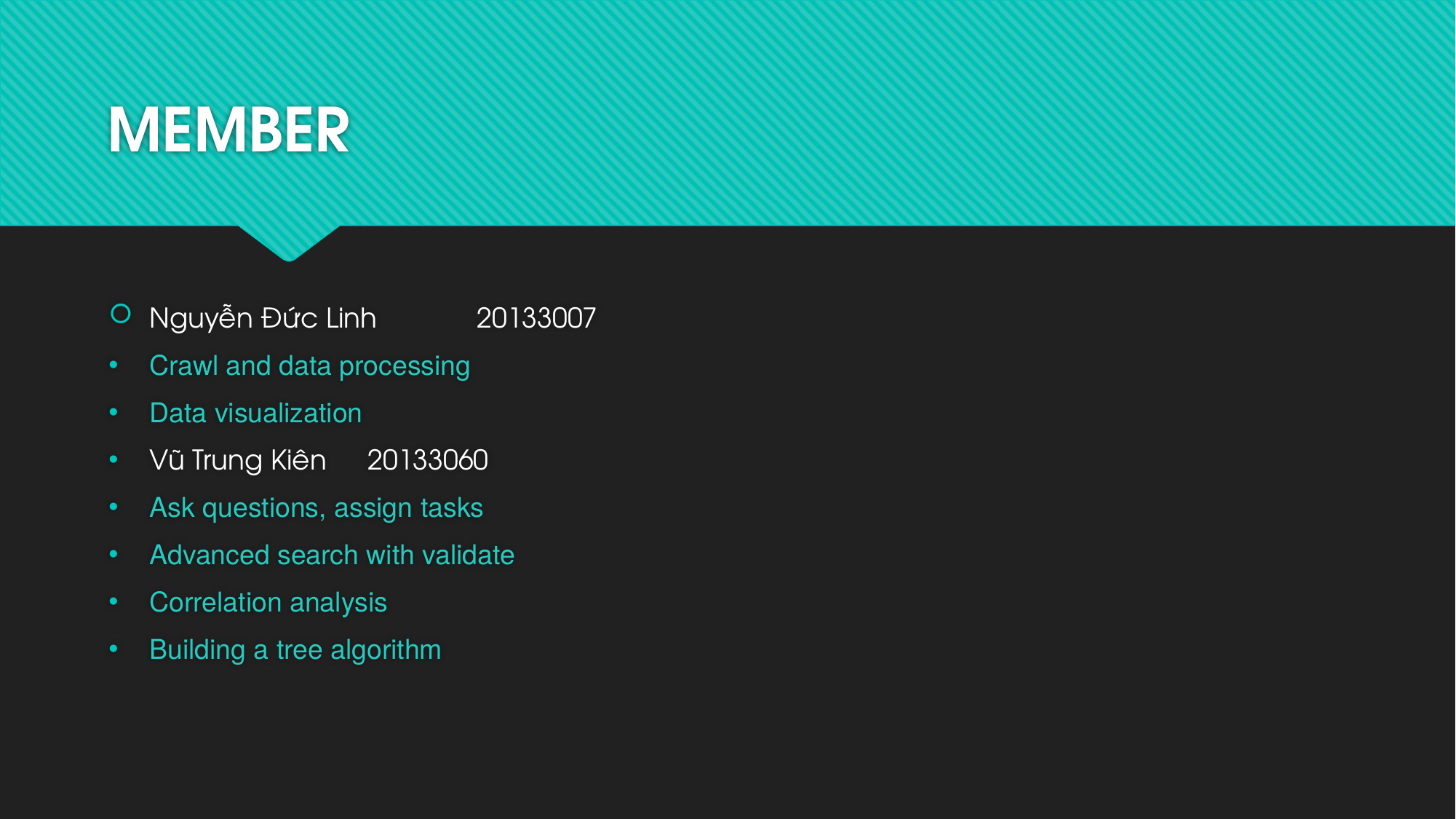

# MEMBER
Nguyễn Đức Linh	20133007
Crawl and data processing
Data visualization
Vũ Trung Kiên	20133060
Ask questions, assign tasks
Advanced search with validate
Correlation analysis
Building a tree algorithm